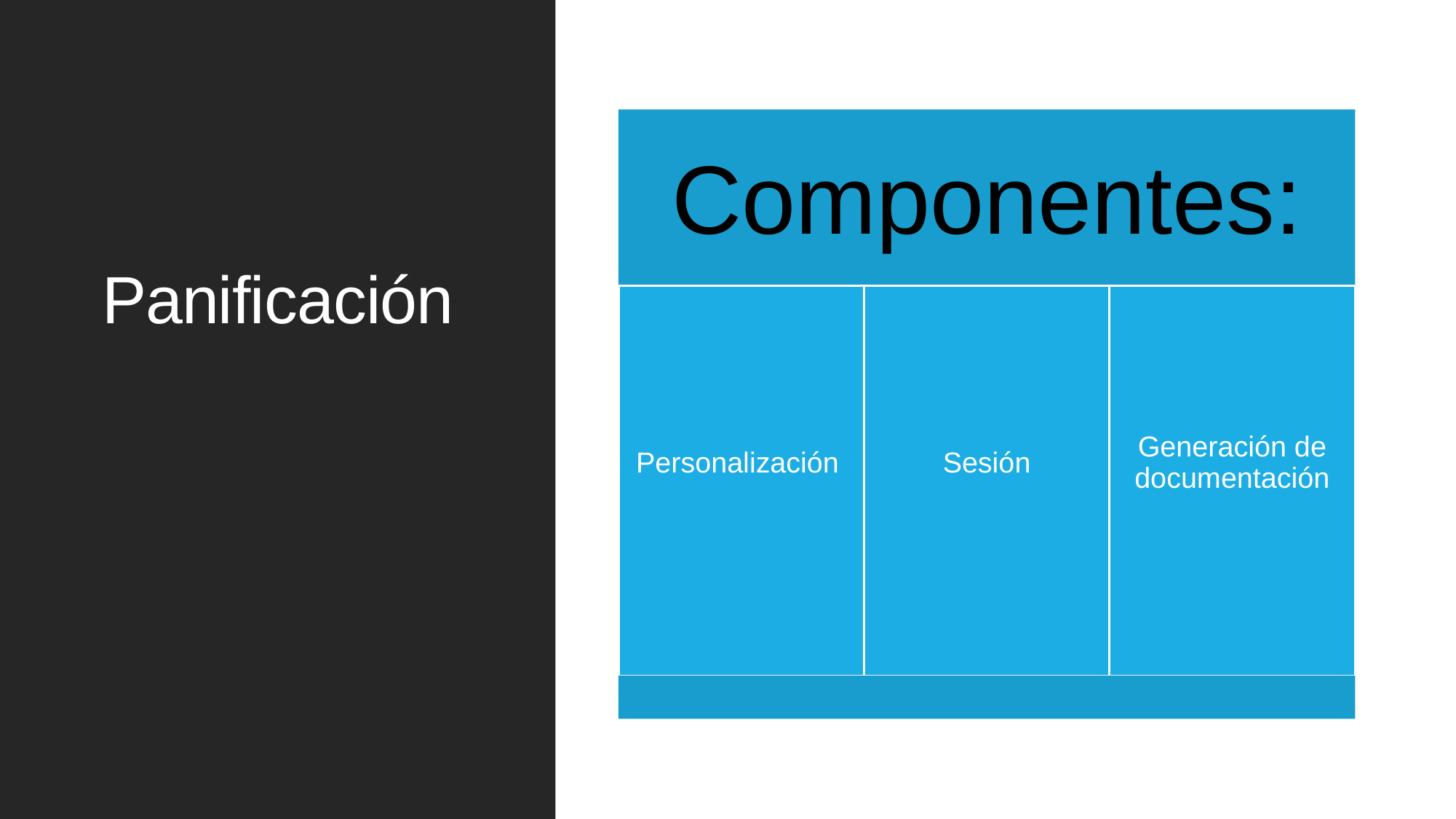

# Panificación
Componentes:
Personalización
Sesión
Generación de documentación